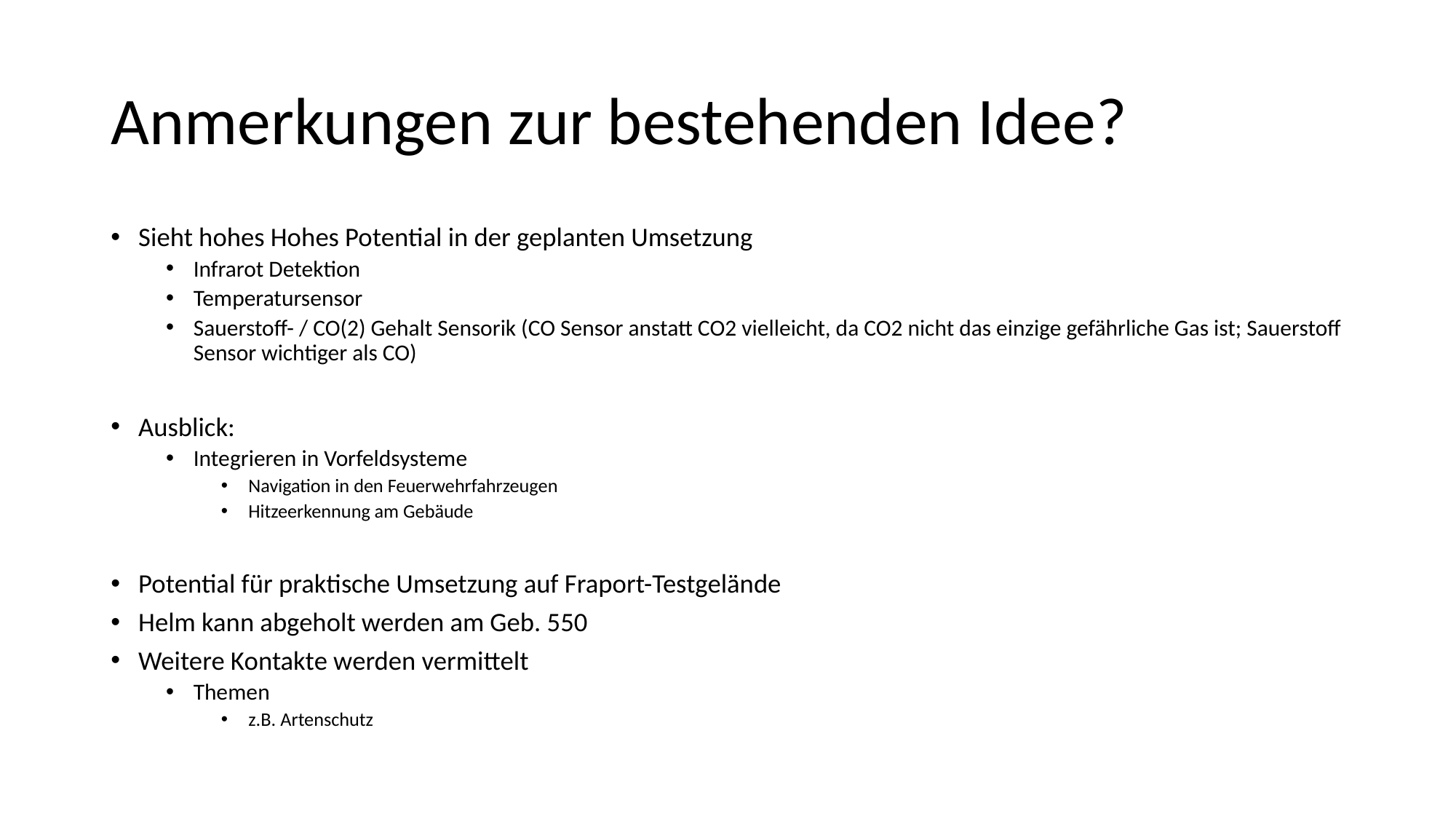

# Anmerkungen zur bestehenden Idee?
Sieht hohes Hohes Potential in der geplanten Umsetzung
Infrarot Detektion
Temperatursensor
Sauerstoff- / CO(2) Gehalt Sensorik (CO Sensor anstatt CO2 vielleicht, da CO2 nicht das einzige gefährliche Gas ist; Sauerstoff Sensor wichtiger als CO)

Ausblick:
Integrieren in Vorfeldsysteme
Navigation in den Feuerwehrfahrzeugen
Hitzeerkennung am Gebäude

Potential für praktische Umsetzung auf Fraport-Testgelände
Helm kann abgeholt werden am Geb. 550
Weitere Kontakte werden vermittelt
Themen
z.B. Artenschutz